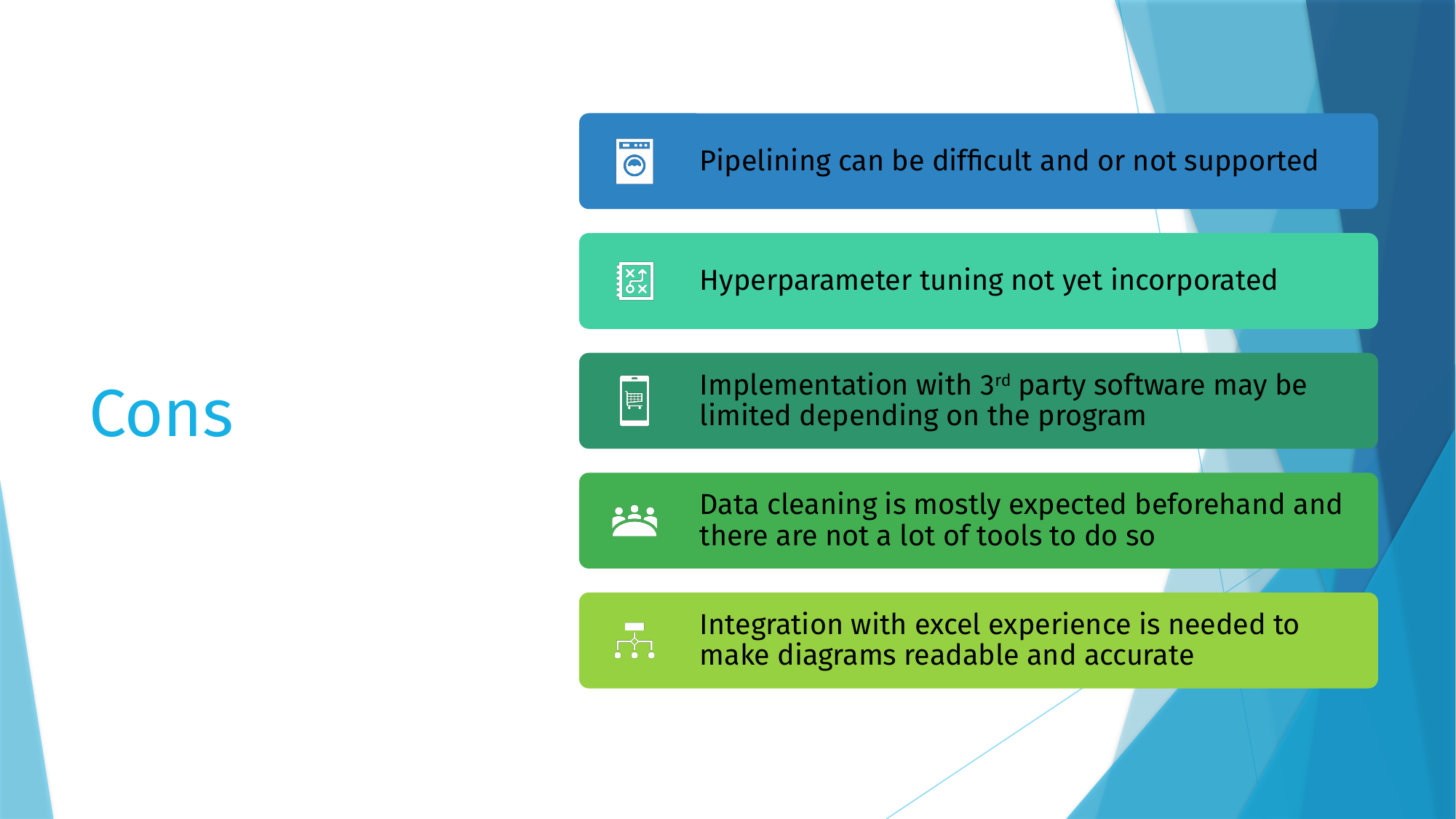

Pipelining can be difficult and or not supported
Hyperparameter tuning not yet incorporated
Implementation with 3rd party software may be limited depending on the program
Data cleaning is mostly expected beforehand and there are not a lot of tools to do so
Integration with excel experience is needed to make diagrams readable and accurate
# Cons